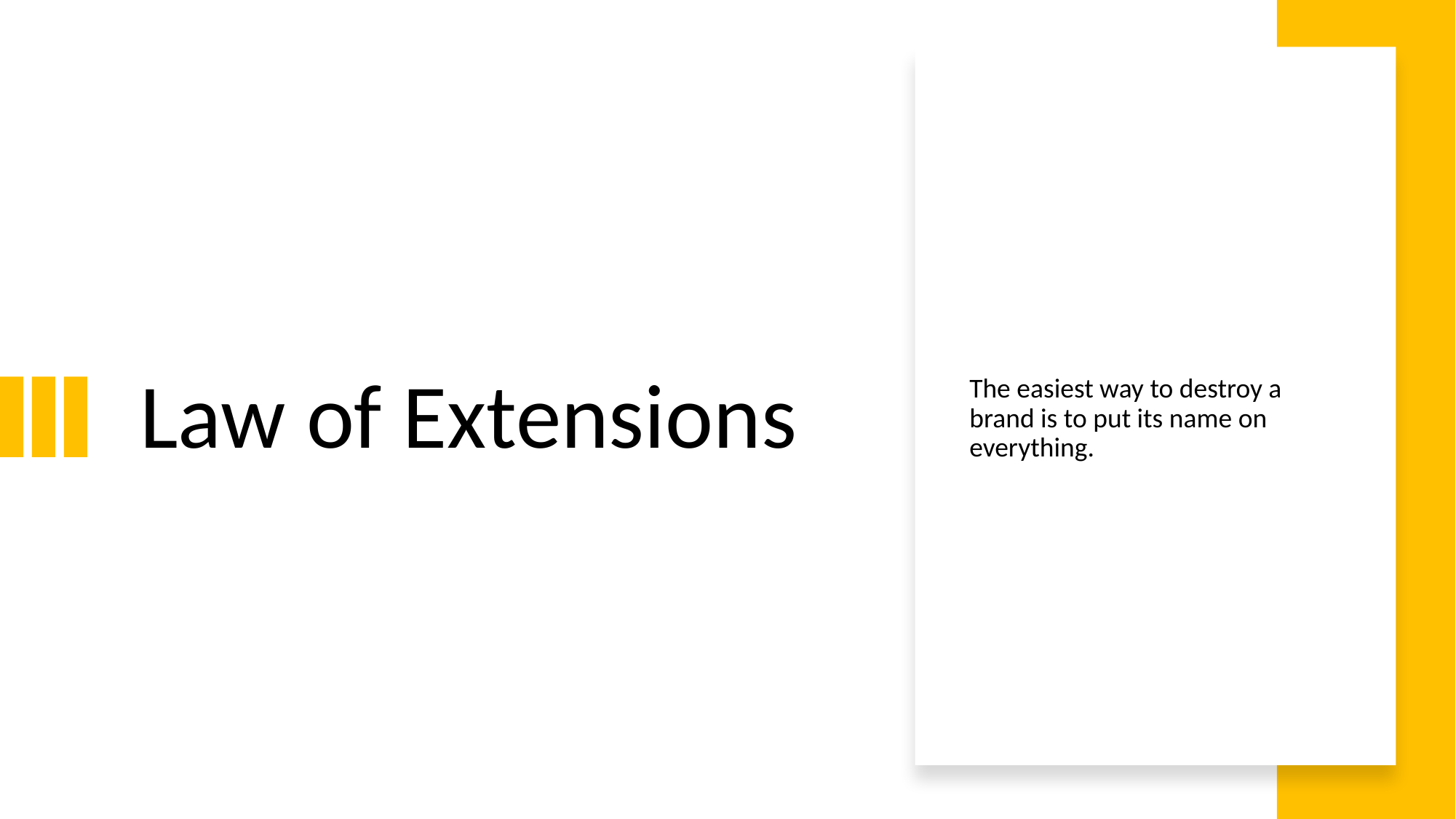

# Law of Extensions
The easiest way to destroy a brand is to put its name on everything.